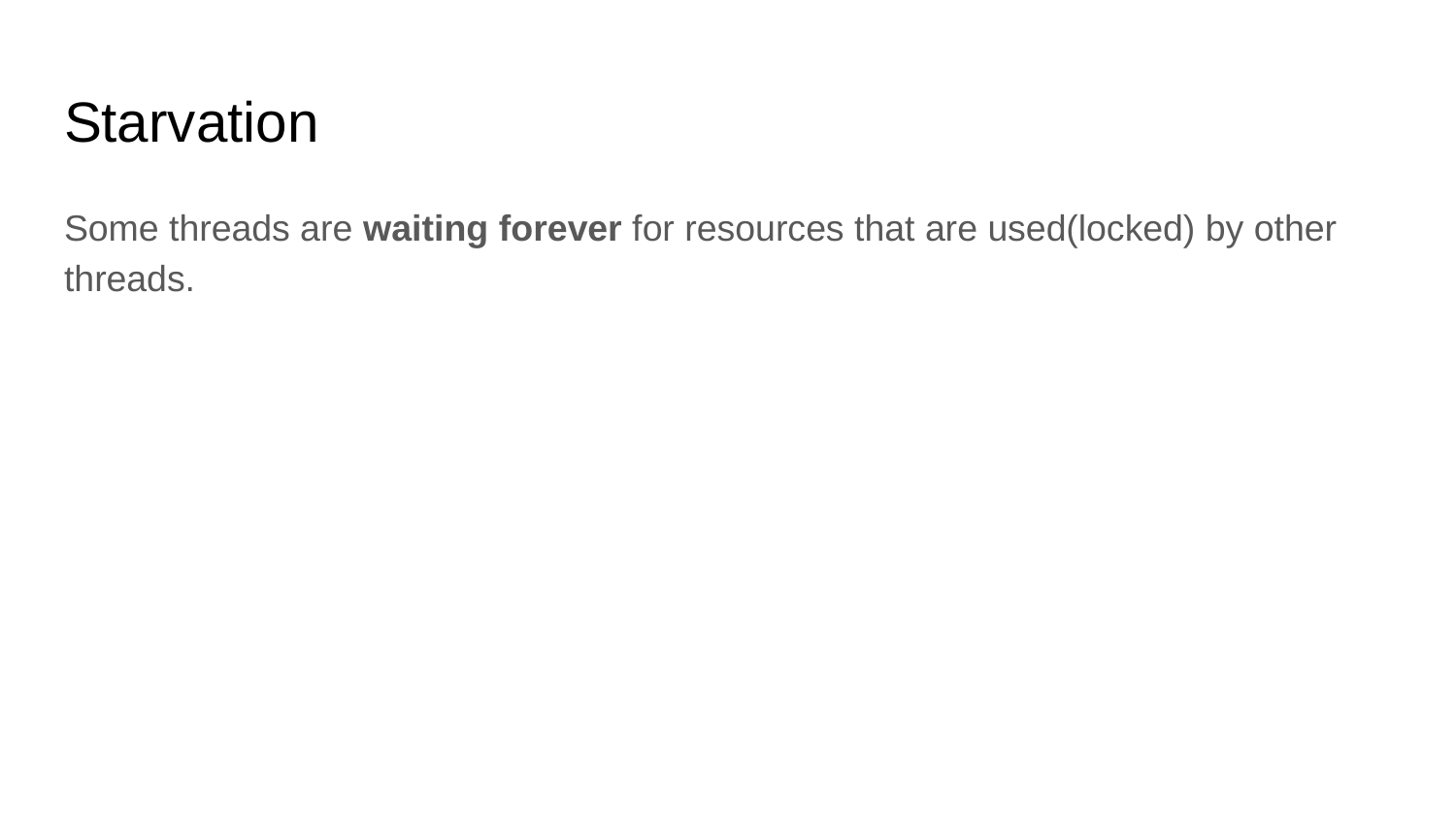

# Starvation
Some threads are waiting forever for resources that are used(locked) by other threads.